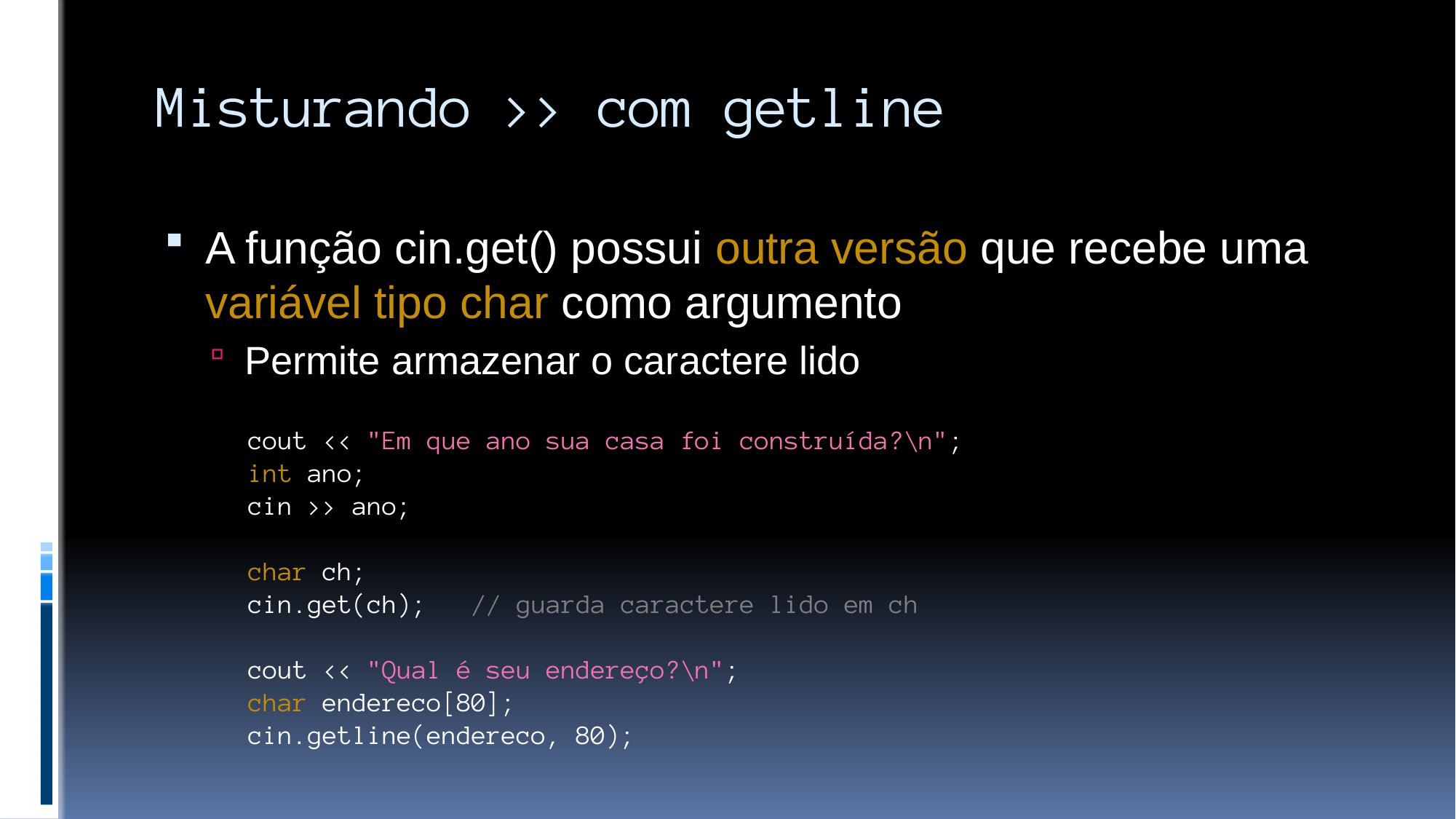

# Misturando >> com getline
A função cin.get() possui outra versão que recebe uma variável tipo char como argumento
Permite armazenar o caractere lido
cout << "Em que ano sua casa foi construída?\n";
int ano;
cin >> ano;

char ch;
cin.get(ch);   // guarda caractere lido em ch

cout << "Qual é seu endereço?\n";
char endereco[80];
cin.getline(endereco, 80);